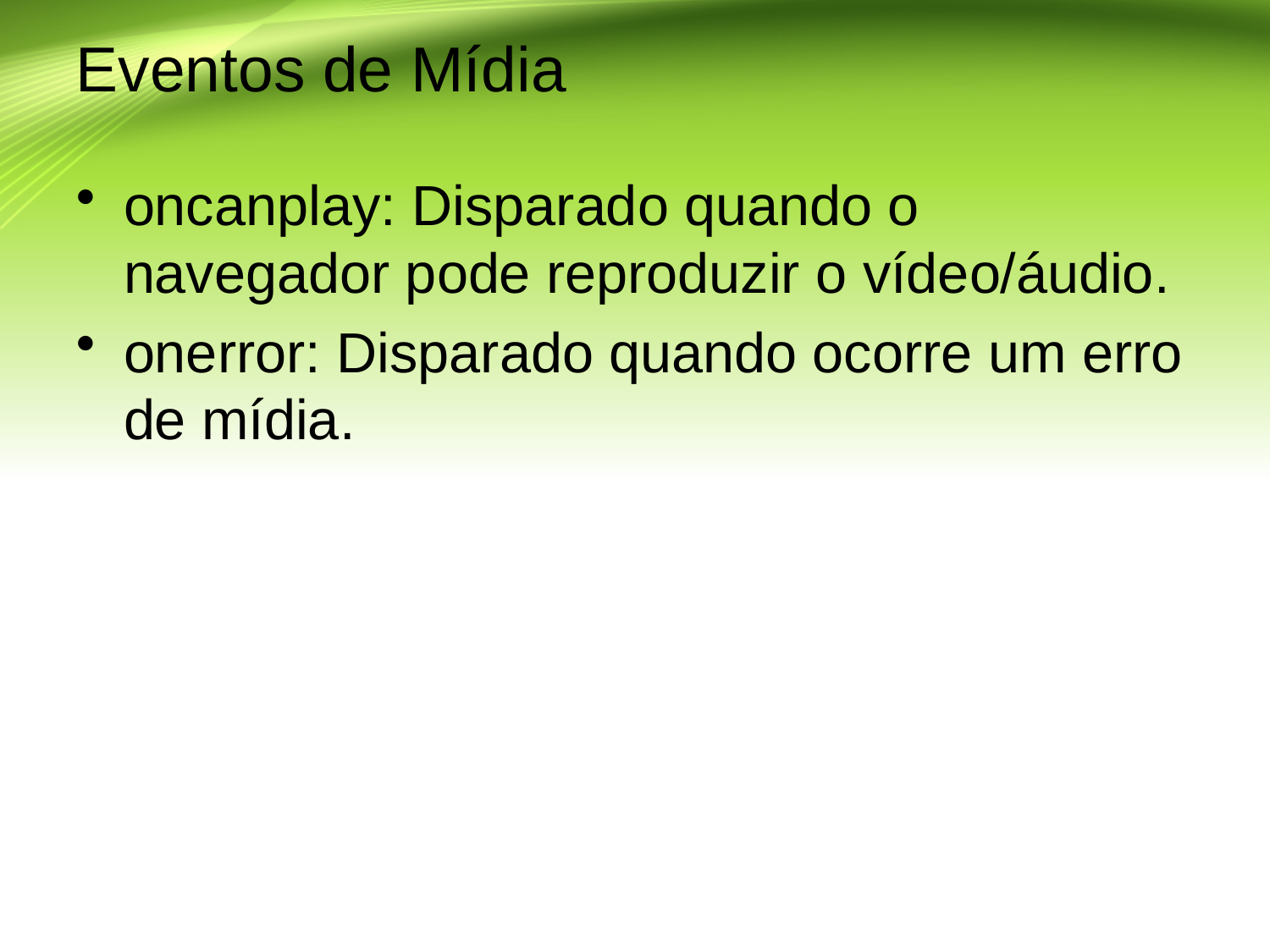

# Eventos de Mídia
oncanplay: Disparado quando o navegador pode reproduzir o vídeo/áudio.
onerror: Disparado quando ocorre um erro de mídia.